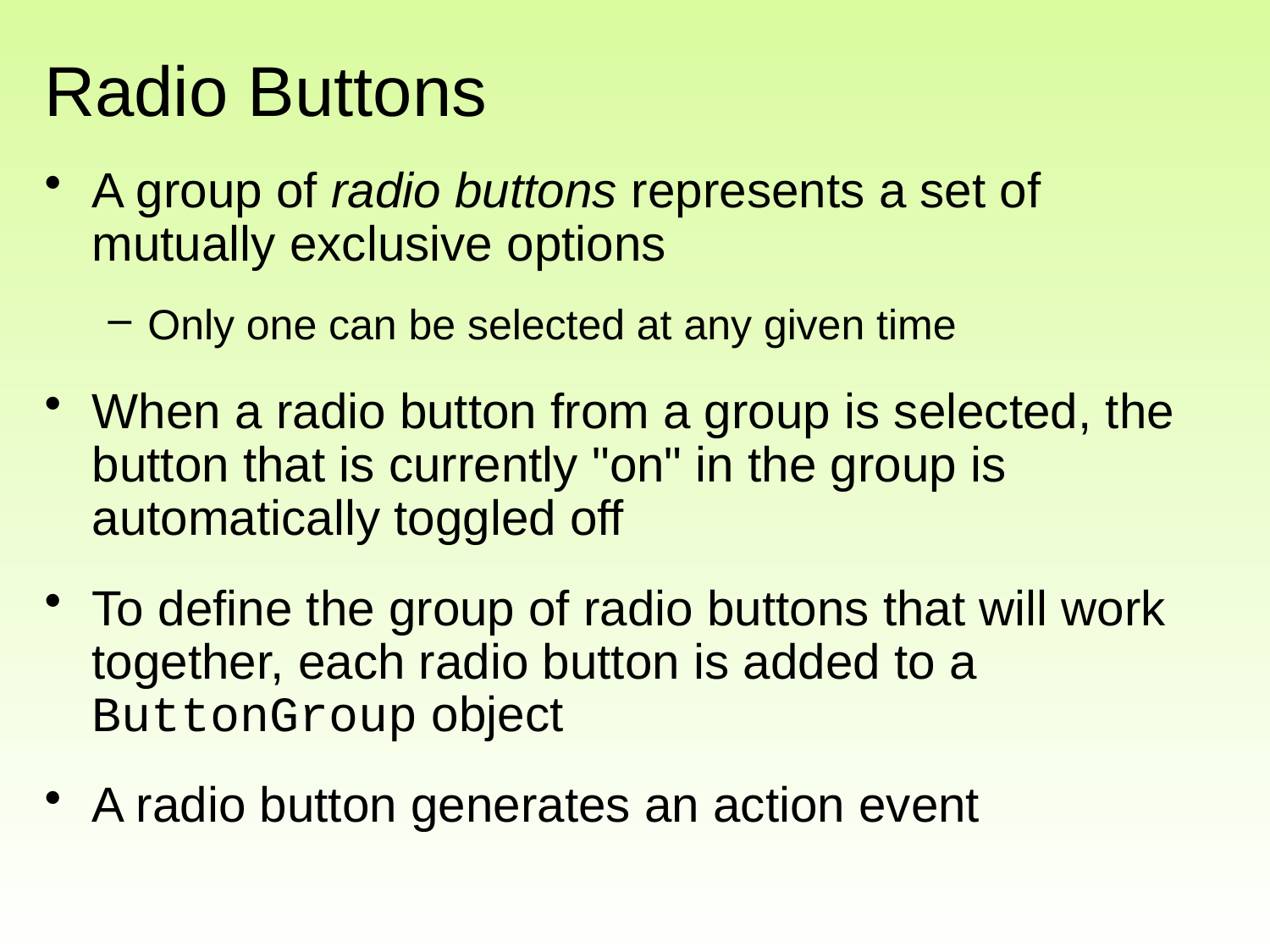

# Radio Buttons
A group of radio buttons represents a set of mutually exclusive options
Only one can be selected at any given time
When a radio button from a group is selected, the button that is currently "on" in the group is automatically toggled off
To define the group of radio buttons that will work together, each radio button is added to a ButtonGroup object
A radio button generates an action event